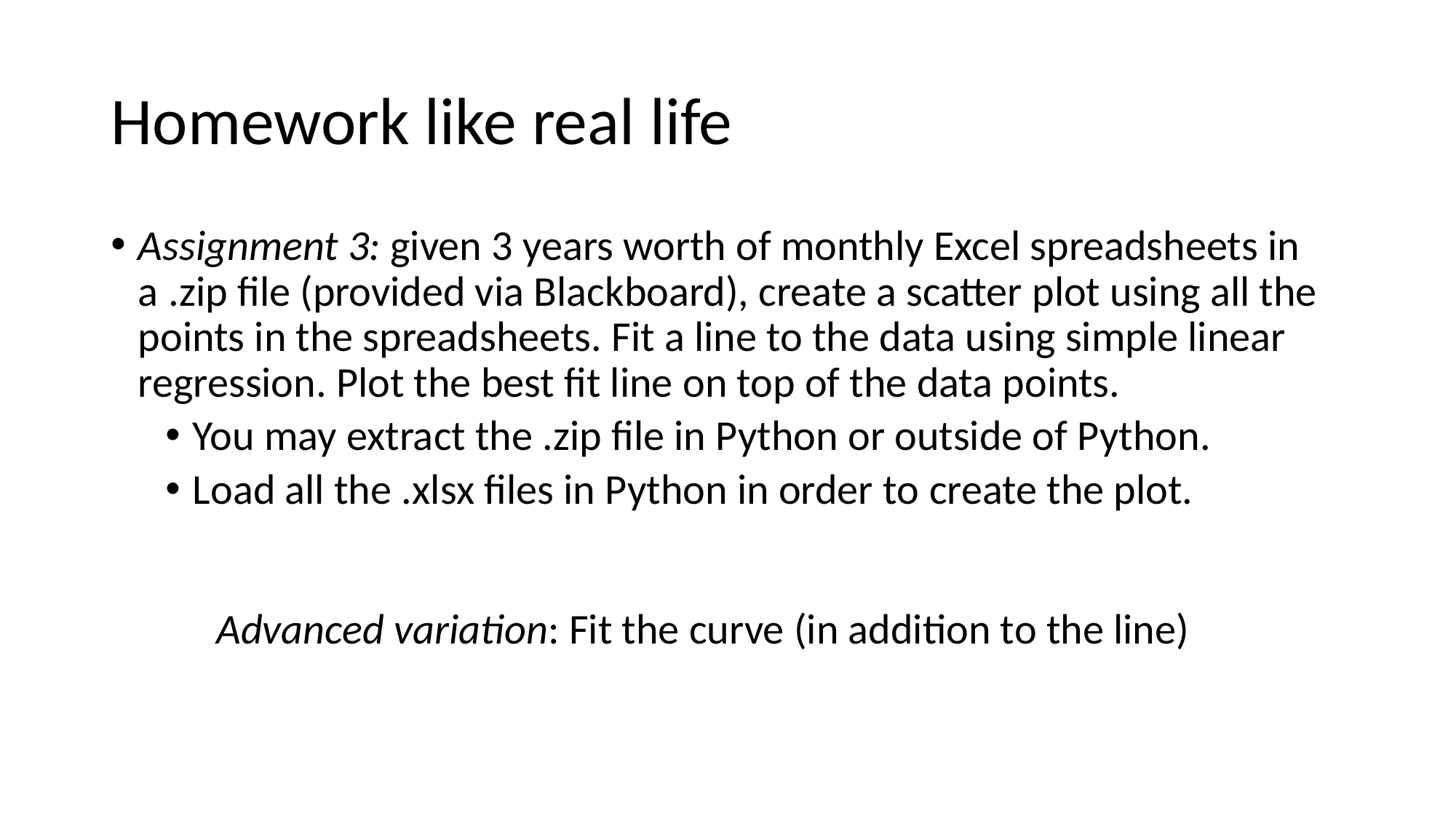

Homework like real life
Assignment 3: given 3 years worth of monthly Excel spreadsheets in a .zip file (provided via Blackboard), create a scatter plot using all the points in the spreadsheets. Fit a line to the data using simple linear regression. Plot the best fit line on top of the data points.
You may extract the .zip file in Python or outside of Python.
Load all the .xlsx files in Python in order to create the plot.
Advanced variation: Fit the curve (in addition to the line)